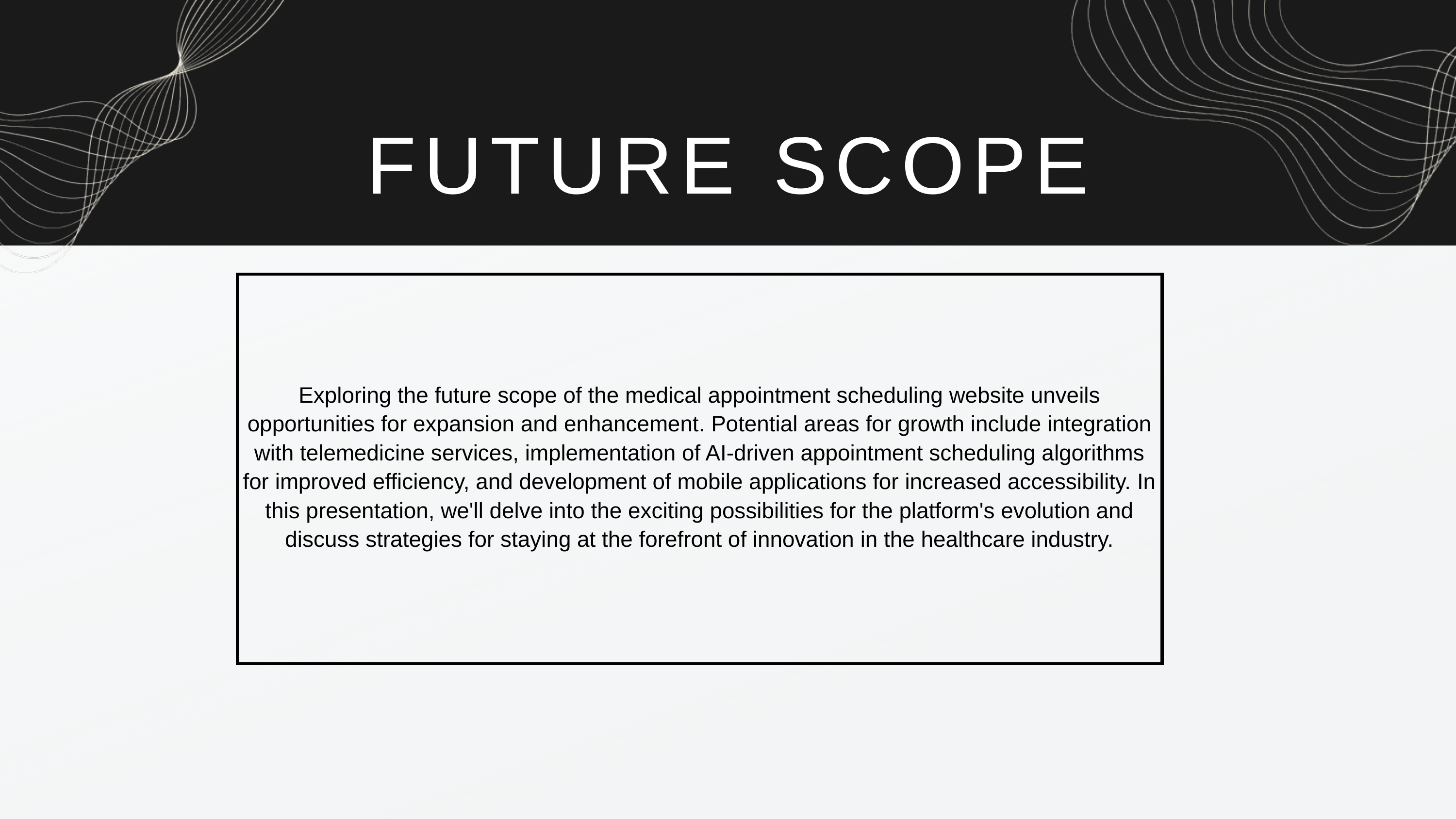

FUTURE SCOPE

Exploring the future scope of the medical appointment scheduling website unveils opportunities for expansion and enhancement. Potential areas for growth include integration with telemedicine services, implementation of AI-driven appointment scheduling algorithms for improved efficiency, and development of mobile applications for increased accessibility. In this presentation, we'll delve into the exciting possibilities for the platform's evolution and discuss strategies for staying at the forefront of innovation in the healthcare industry.